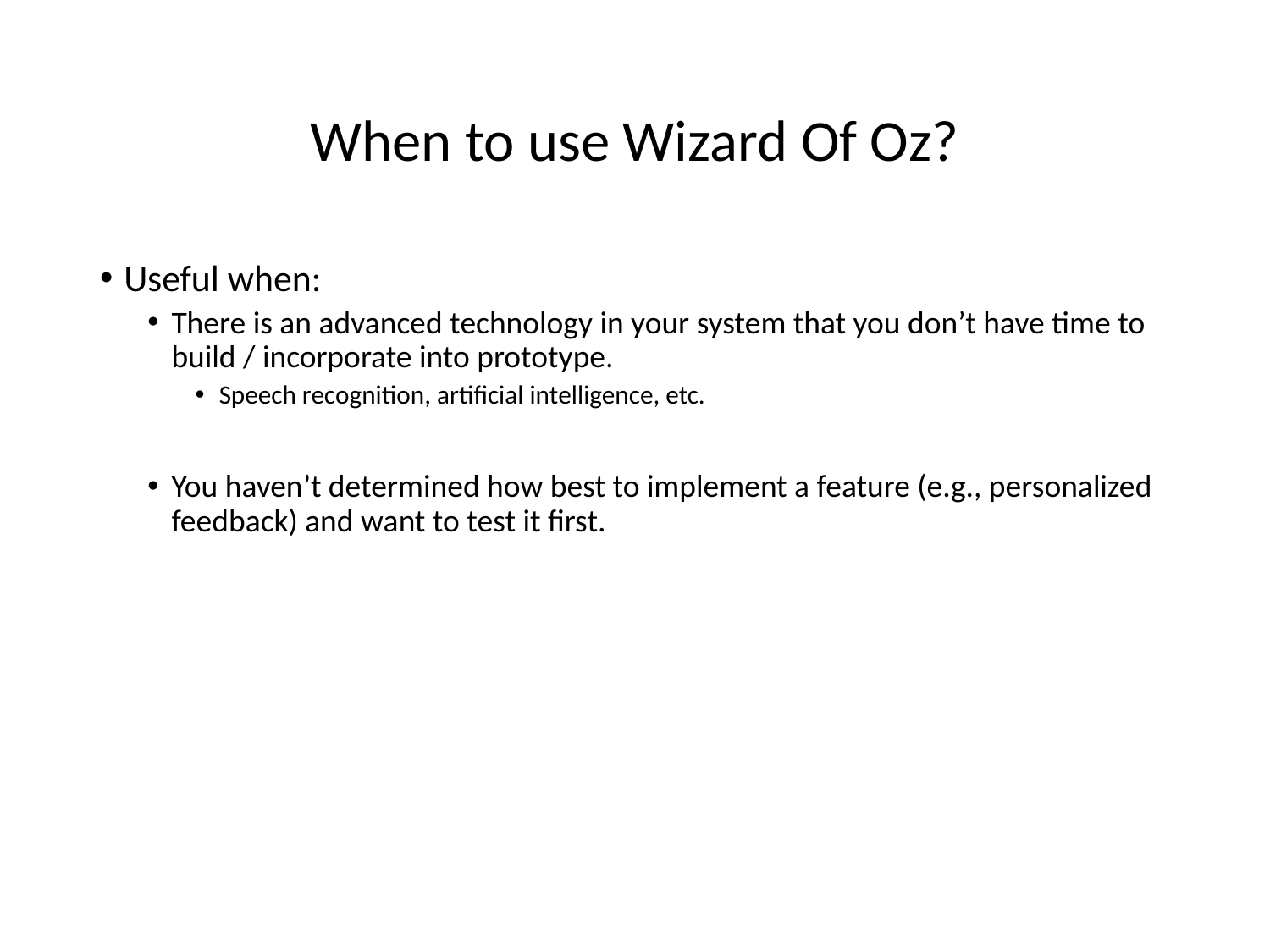

# When to use Wizard Of Oz?
Useful when:
There is an advanced technology in your system that you don’t have time to build / incorporate into prototype.
Speech recognition, artificial intelligence, etc.

You haven’t determined how best to implement a feature (e.g., personalized feedback) and want to test it first.